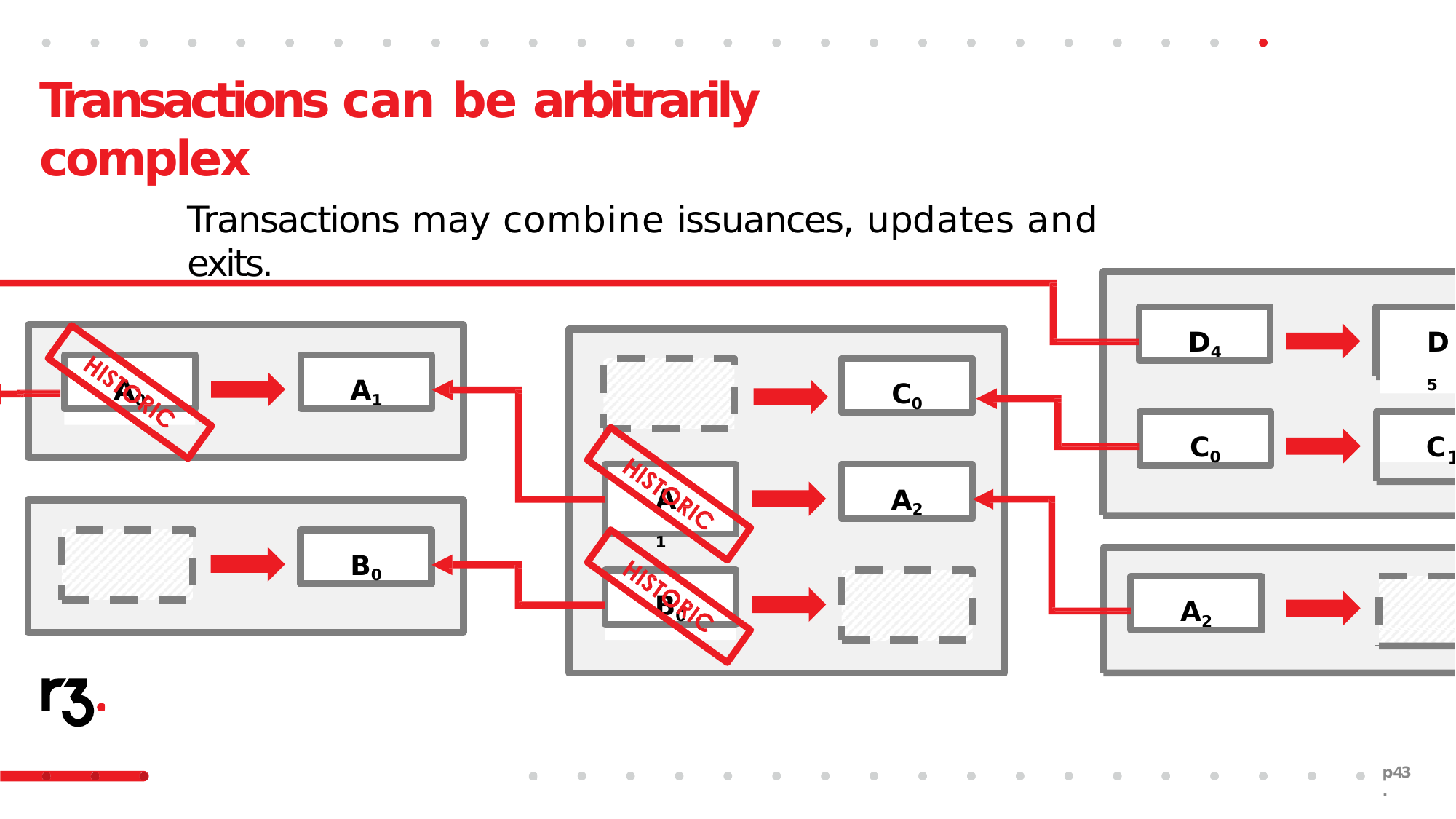

# Transactions can be arbitrarily complex
Transactions may combine issuances, updates and exits.

D4

D5

A0
A1

C0

C0

C

1

A2

A1

B0

B0

A2

p43.